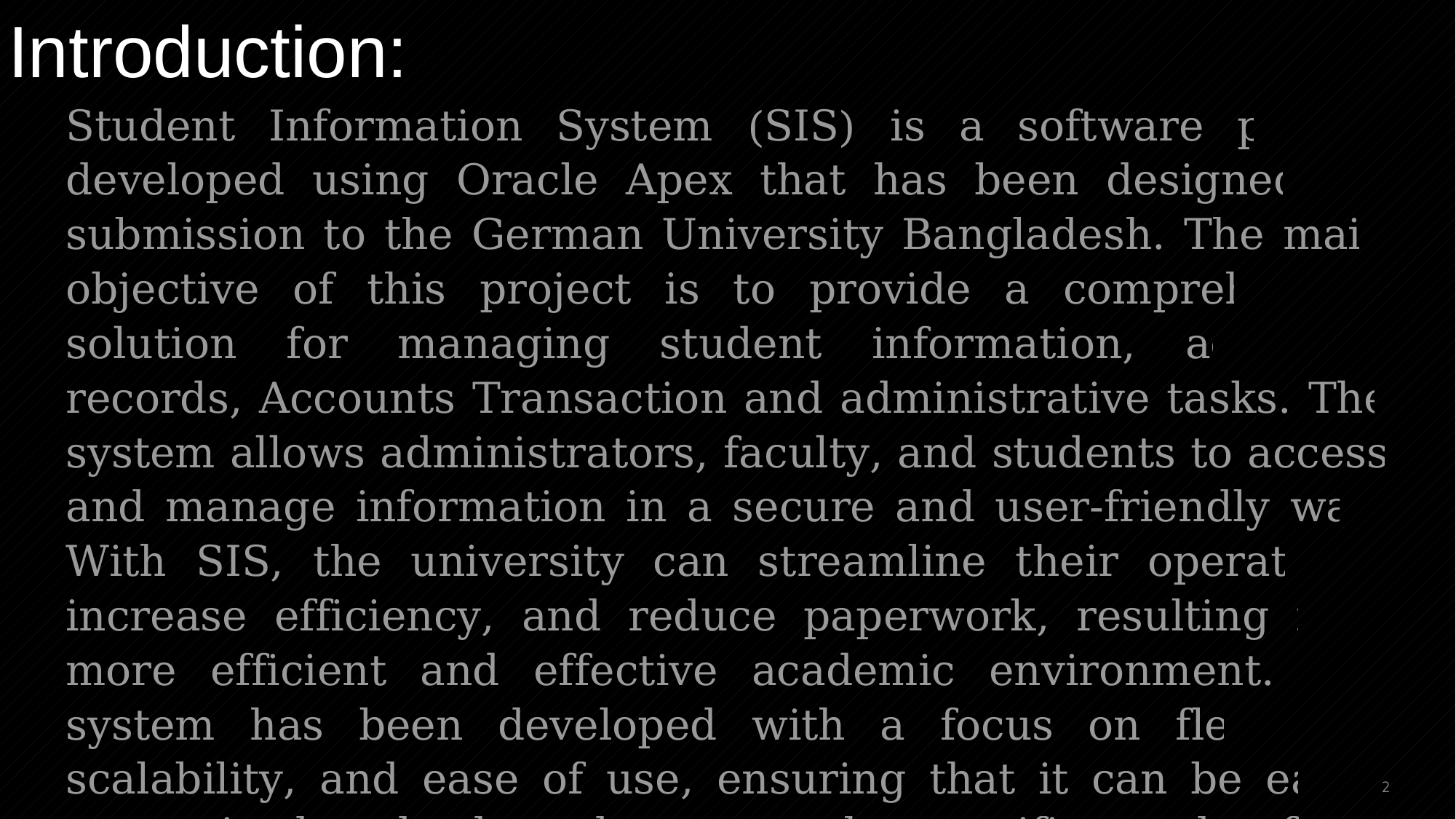

# Introduction:
Student Information System (SIS) is a software project developed using Oracle Apex that has been designed for submission to the German University Bangladesh. The main objective of this project is to provide a comprehensive solution for managing student information, academic records, Accounts Transaction and administrative tasks. The system allows administrators, faculty, and students to access and manage information in a secure and user-friendly way. With SIS, the university can streamline their operations, increase efficiency, and reduce paperwork, resulting in a more efficient and effective academic environment. The system has been developed with a focus on flexibility, scalability, and ease of use, ensuring that it can be easily customized and adapted to meet the specific needs of the university.
2